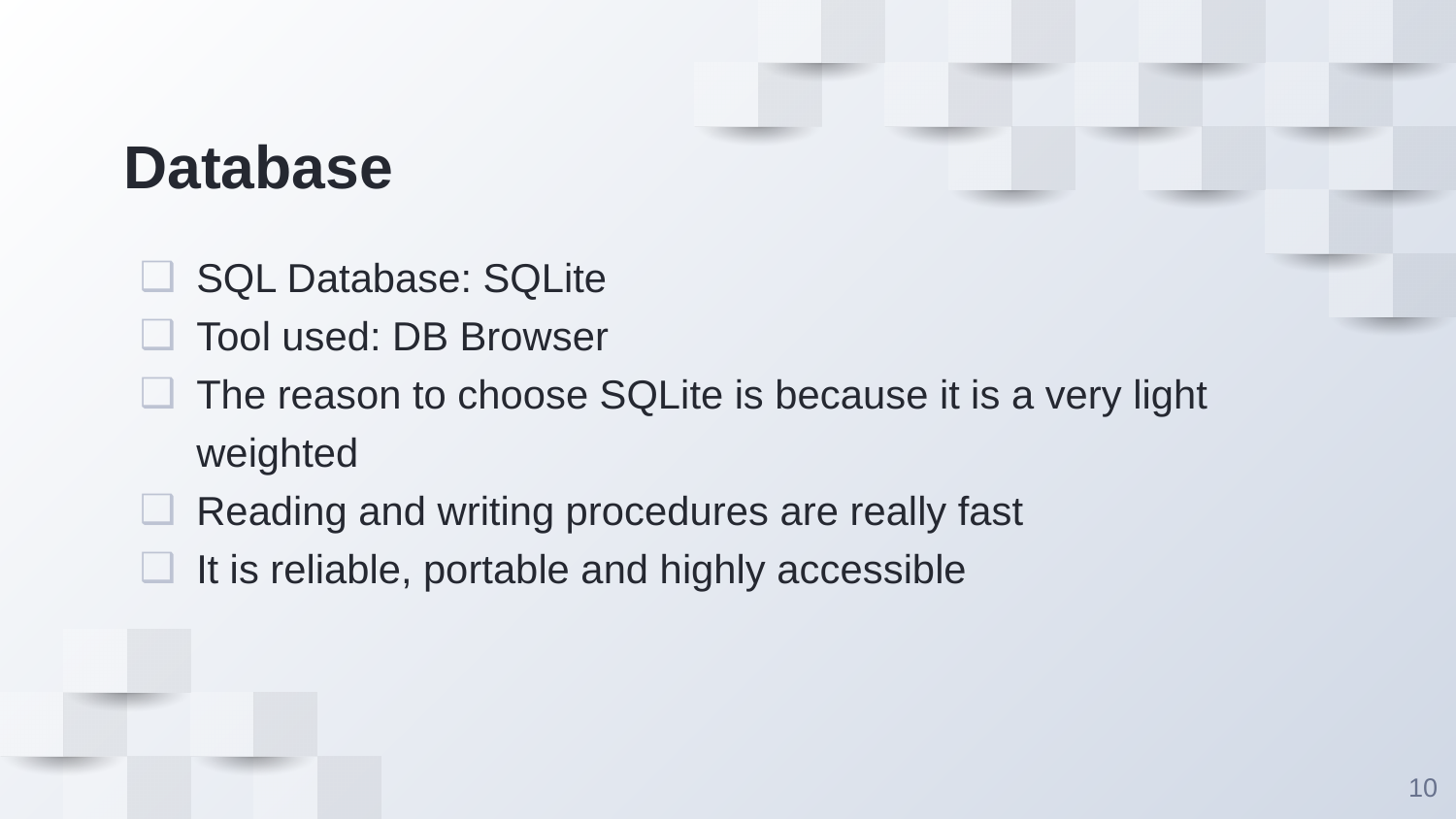

# Database
SQL Database: SQLite
Tool used: DB Browser
The reason to choose SQLite is because it is a very light weighted
Reading and writing procedures are really fast
It is reliable, portable and highly accessible
10